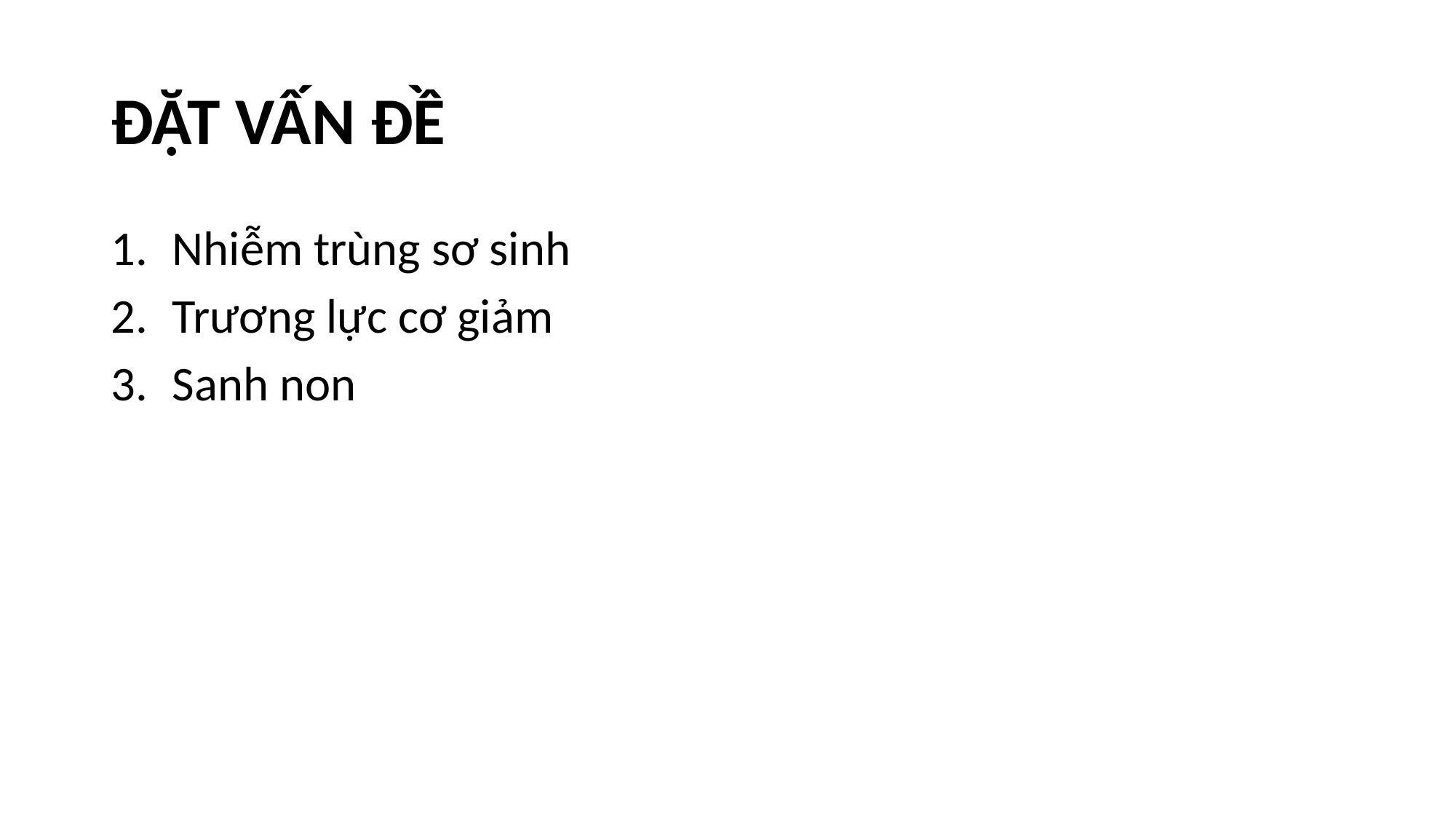

# ĐẶT VẤN ĐỀ
Nhiễm trùng sơ sinh
Trương lực cơ giảm
Sanh non